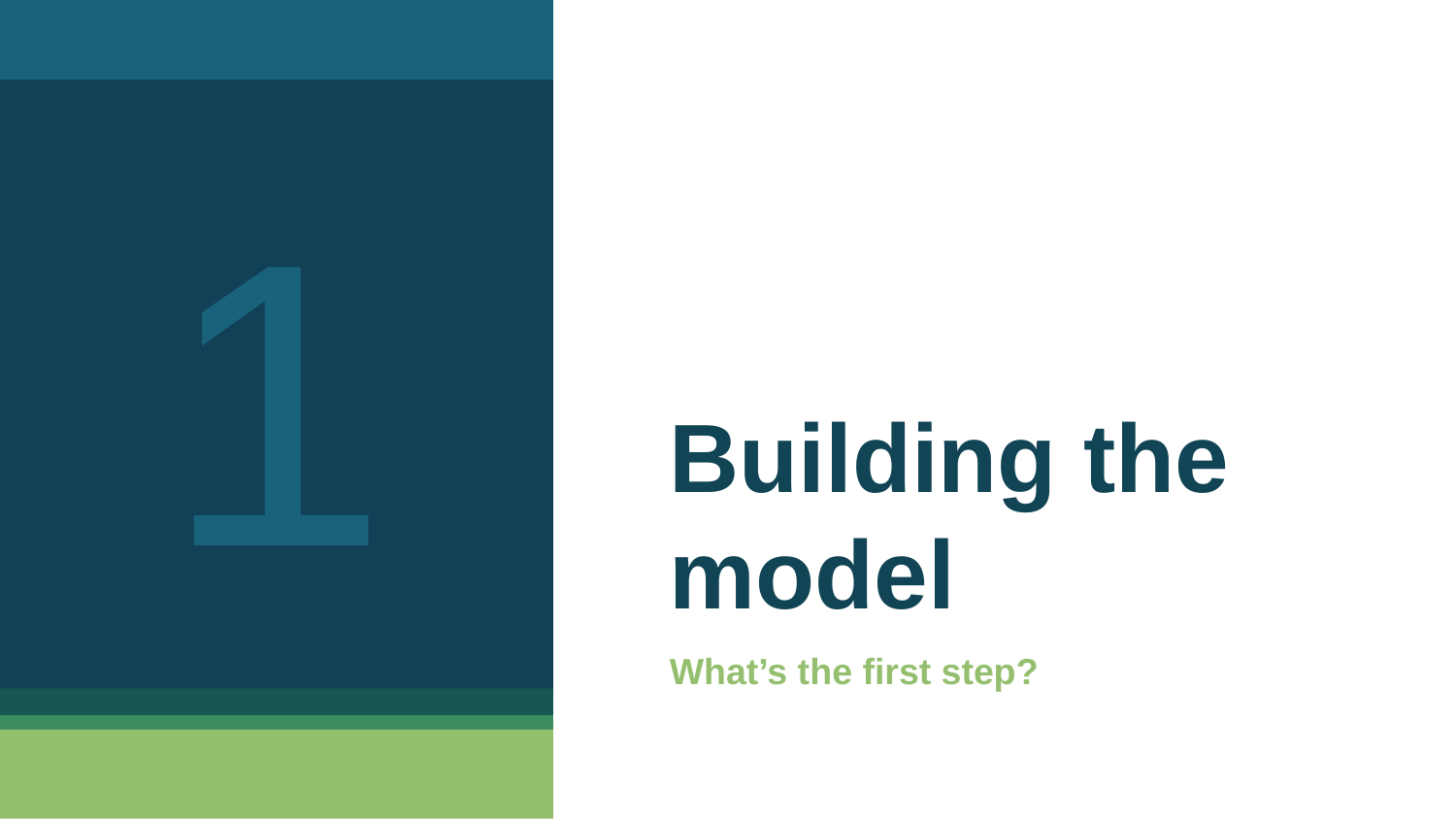

1
# Building the model
What’s the first step?